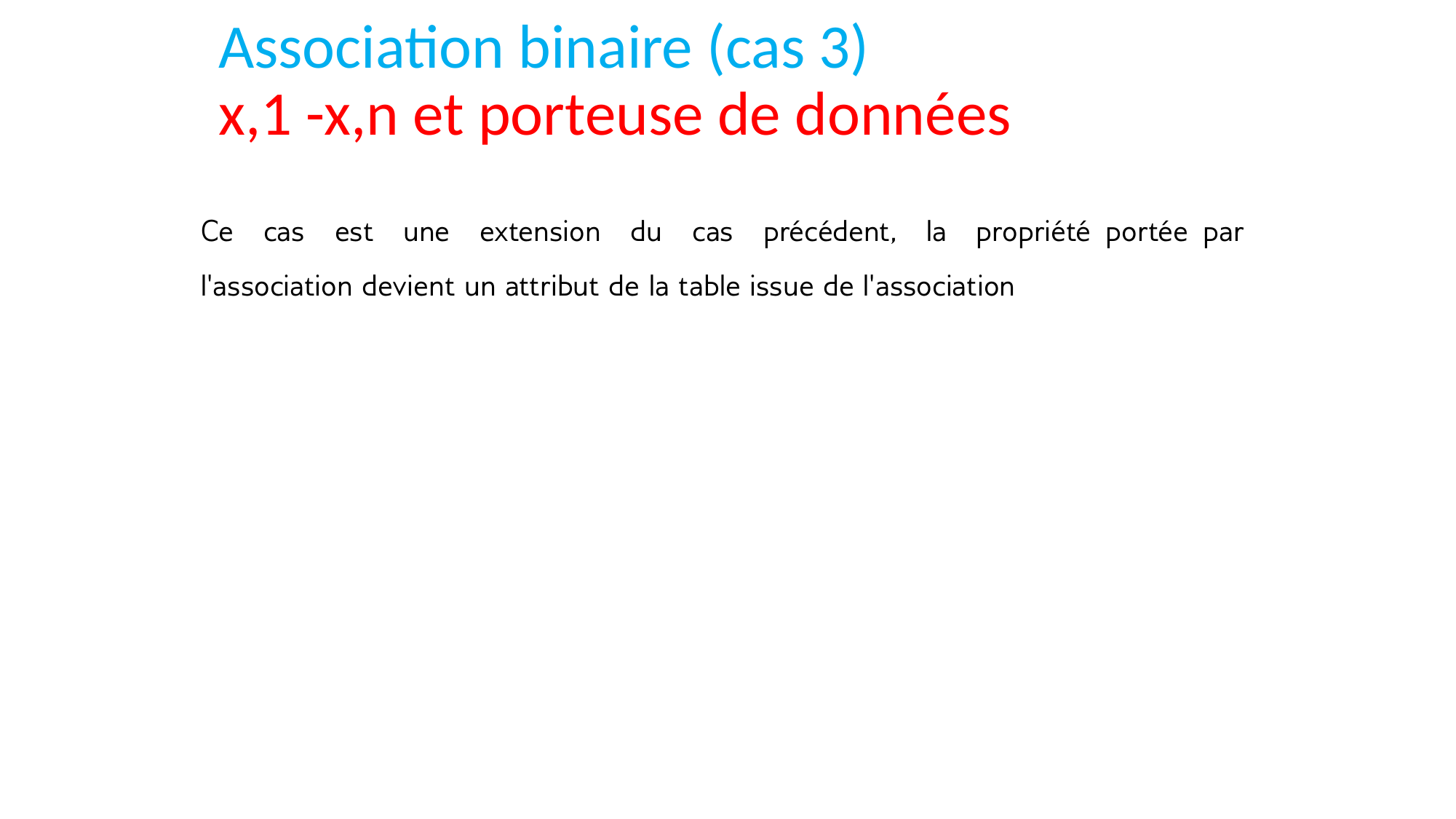

# Association binaire (cas 3) x,1 -x,n et porteuse de données
Ce  cas  est  une  extension  du  cas  précédent,  la  propriété portée par l'association devient un attribut de la table issue de l'association